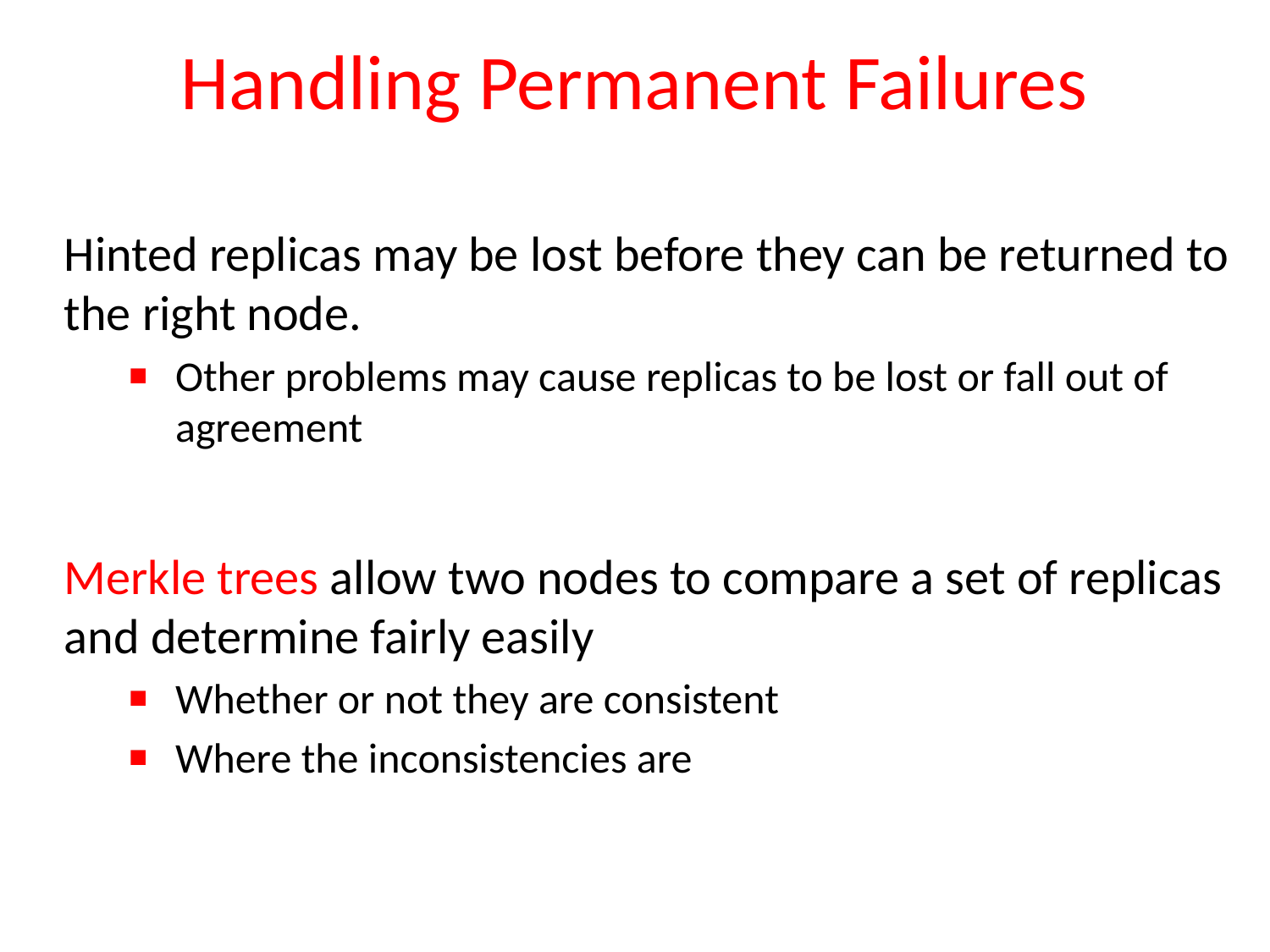

# Handling Permanent Failures
Hinted replicas may be lost before they can be returned to the right node.
Other problems may cause replicas to be lost or fall out of agreement

Merkle trees allow two nodes to compare a set of replicas and determine fairly easily
Whether or not they are consistent
Where the inconsistencies are